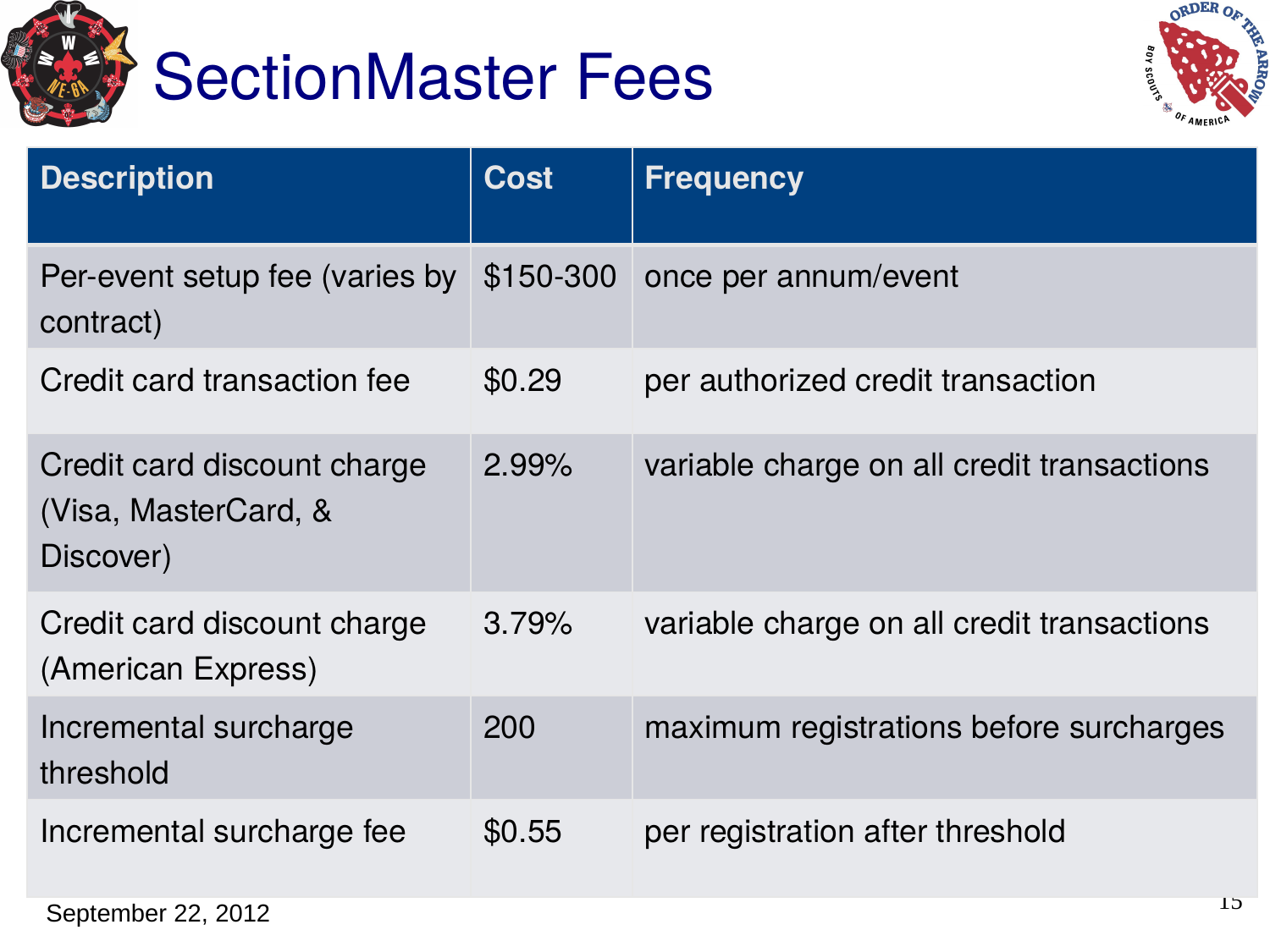

# SectionMaster Fees
| Description | Cost | Frequency |
| --- | --- | --- |
| Per-event setup fee (varies by contract) | $150-300 | once per annum/event |
| Credit card transaction fee | $0.29 | per authorized credit transaction |
| Credit card discount charge (Visa, MasterCard, & Discover) | 2.99% | variable charge on all credit transactions |
| Credit card discount charge (American Express) | 3.79% | variable charge on all credit transactions |
| Incremental surcharge threshold | 200 | maximum registrations before surcharges |
| Incremental surcharge fee | $0.55 | per registration after threshold |
15